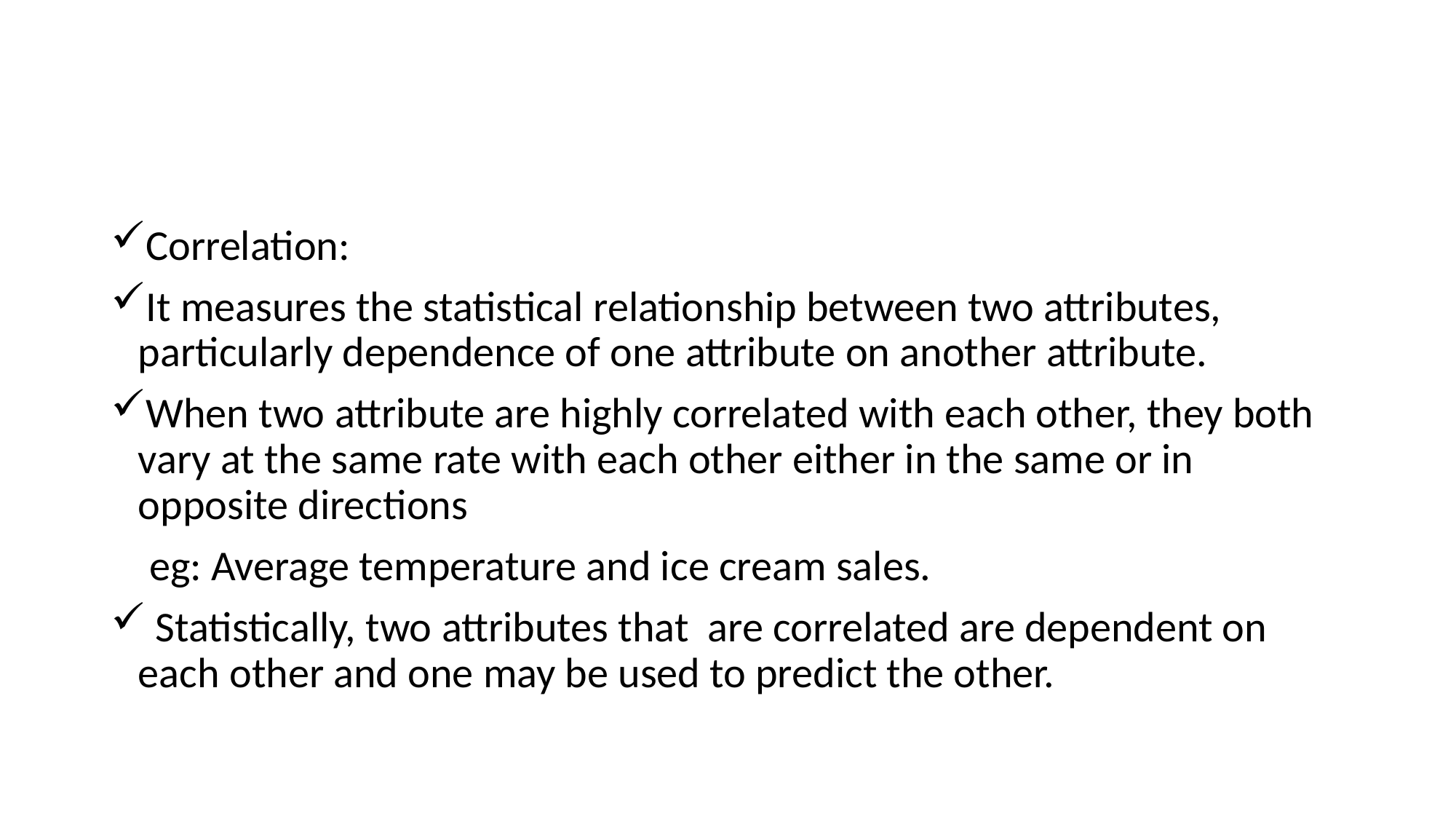

#
Correlation:
It measures the statistical relationship between two attributes, particularly dependence of one attribute on another attribute.
When two attribute are highly correlated with each other, they both vary at the same rate with each other either in the same or in opposite directions
    eg: Average temperature and ice cream sales.
 Statistically, two attributes that  are correlated are dependent on each other and one may be used to predict the other.